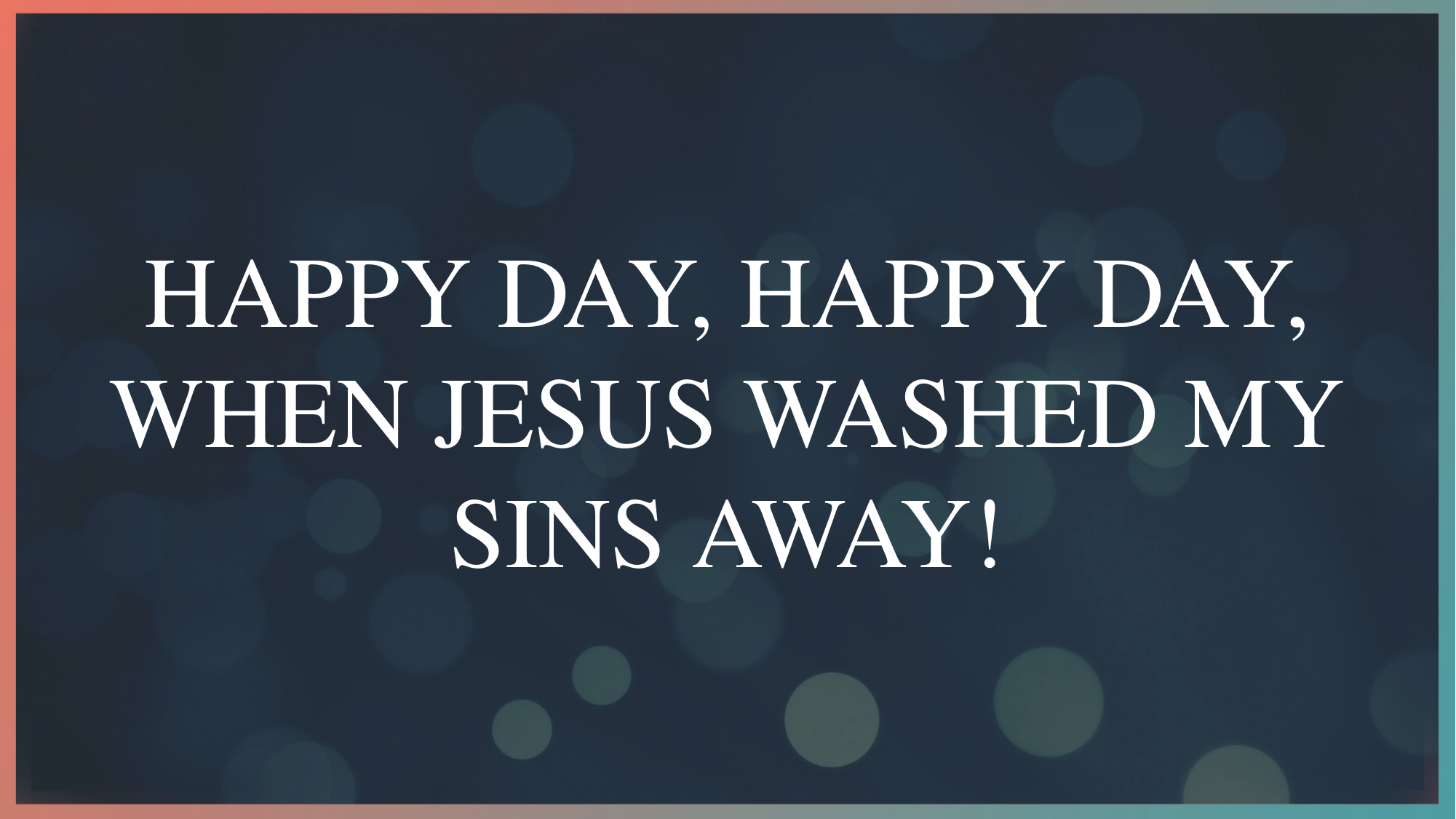

HAPPY DAY, HAPPY DAY,
WHEN JESUS WASHED MY SINS AWAY!